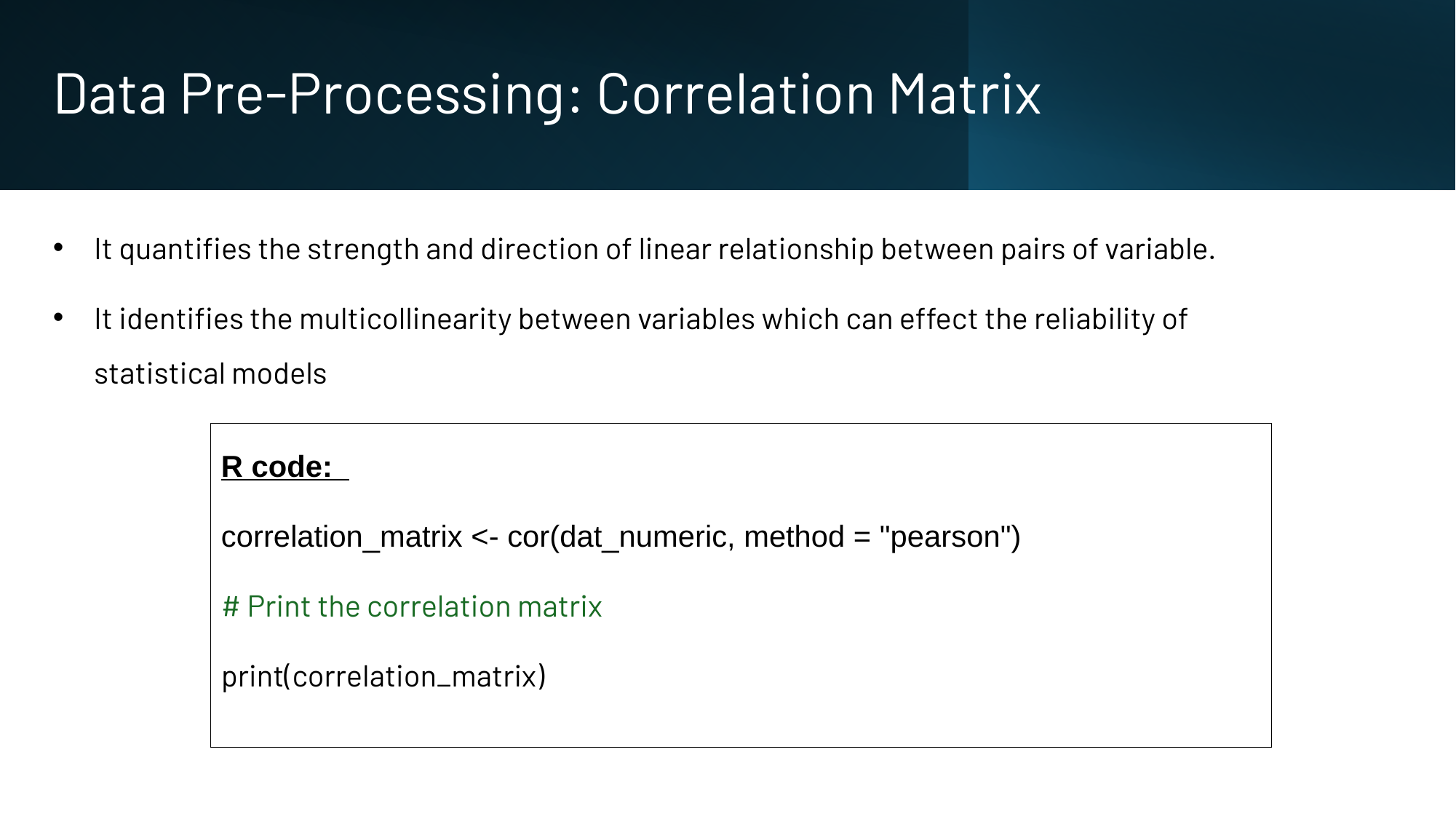

# Data Pre-Processing: Correlation Matrix
It quantifies the strength and direction of linear relationship between pairs of variable.
It identifies the multicollinearity between variables which can effect the reliability of statistical models
R code:
correlation_matrix <- cor(dat_numeric, method = "pearson")
# Print the correlation matrix
print(correlation_matrix)